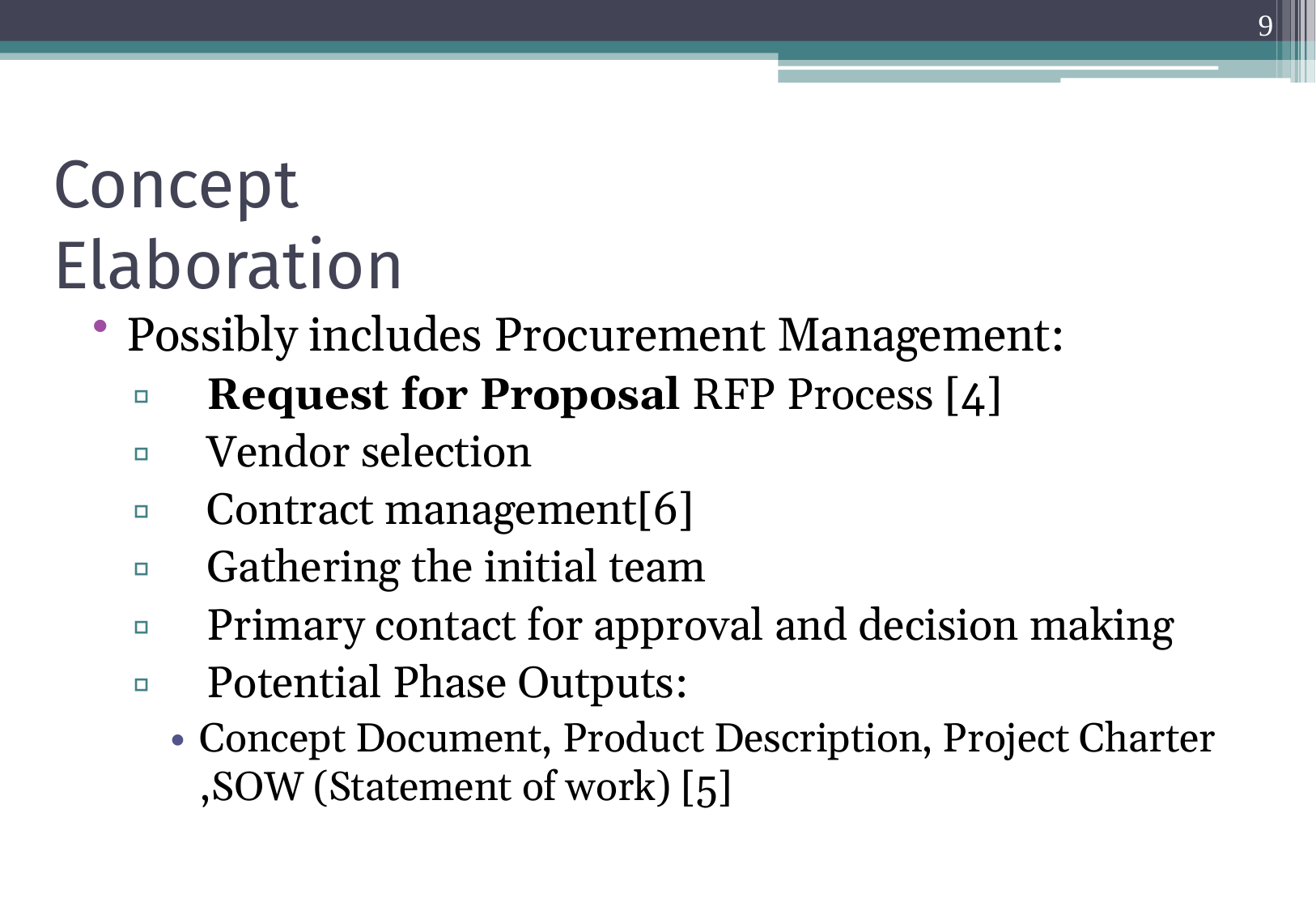

9
# Concept Elaboration
Possibly includes Procurement Management:
▫	Request for Proposal RFP Process [4]
▫	Vendor selection
▫	Contract management[6]
▫	Gathering the initial team
▫	Primary contact for approval and decision making
▫	Potential Phase Outputs:
🞄 Concept Document, Product Description, Project Charter
,SOW (Statement of work) [5]